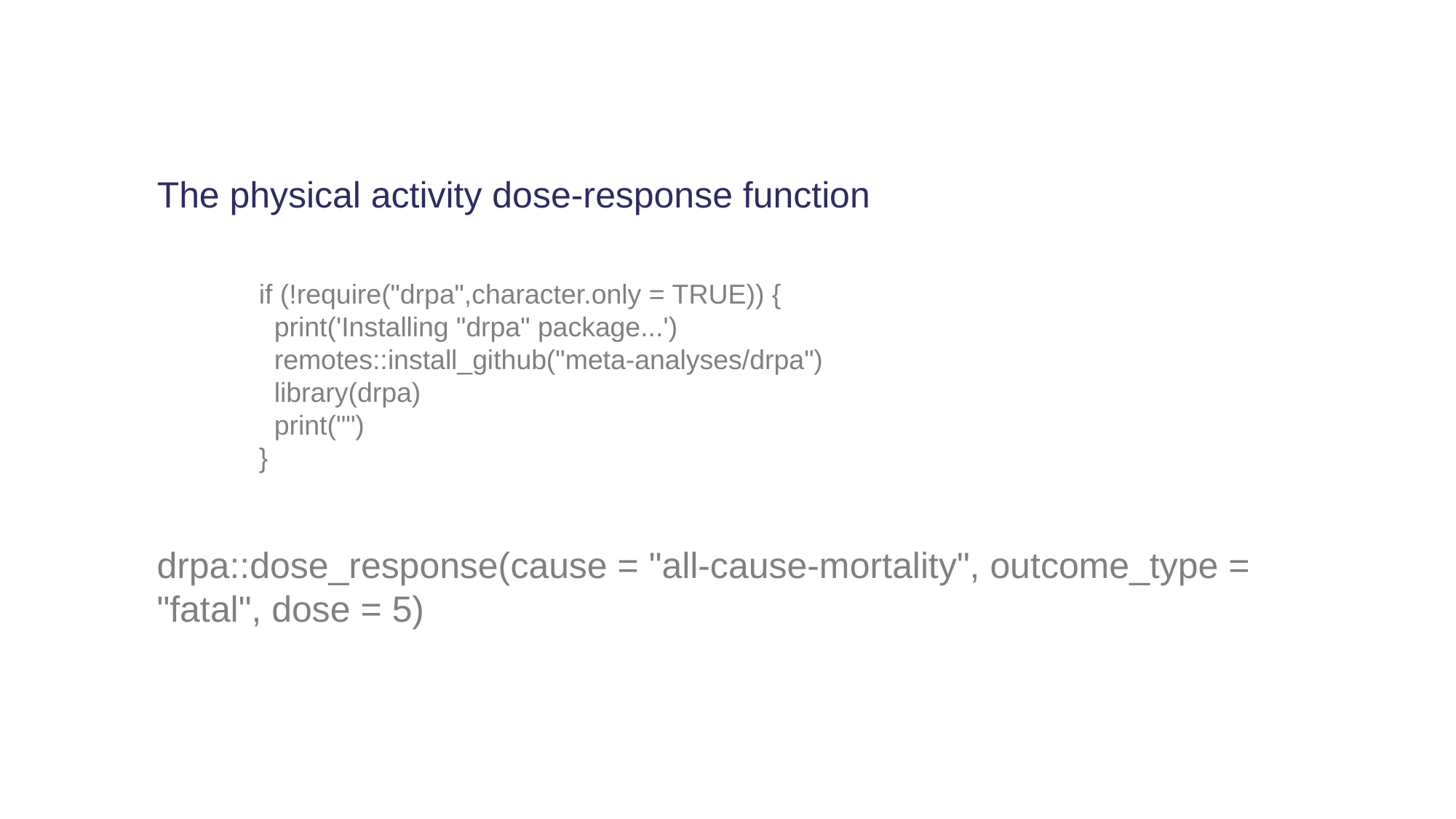

The physical activity dose-response function
if (!require("drpa",character.only = TRUE)) {
  print('Installing "drpa" package...')
  remotes::install_github("meta-analyses/drpa")
  library(drpa)
  print("")
}
drpa::dose_response(cause = "all-cause-mortality", outcome_type = "fatal", dose = 5)